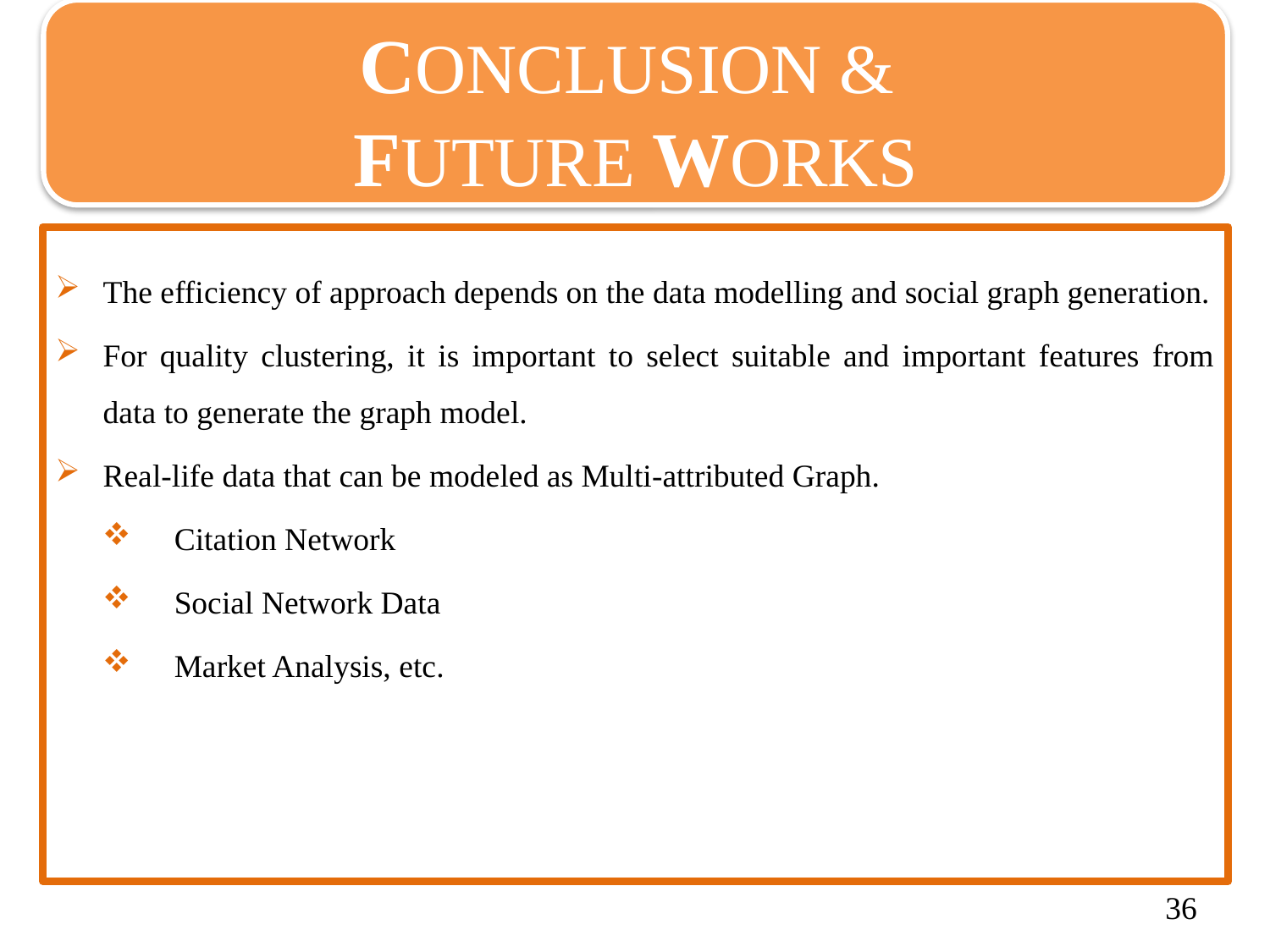

CONCLUSION &
FUTURE WORKS
The efficiency of approach depends on the data modelling and social graph generation.
For quality clustering, it is important to select suitable and important features from data to generate the graph model.
Real-life data that can be modeled as Multi-attributed Graph.
Citation Network
Social Network Data
Market Analysis, etc.

36